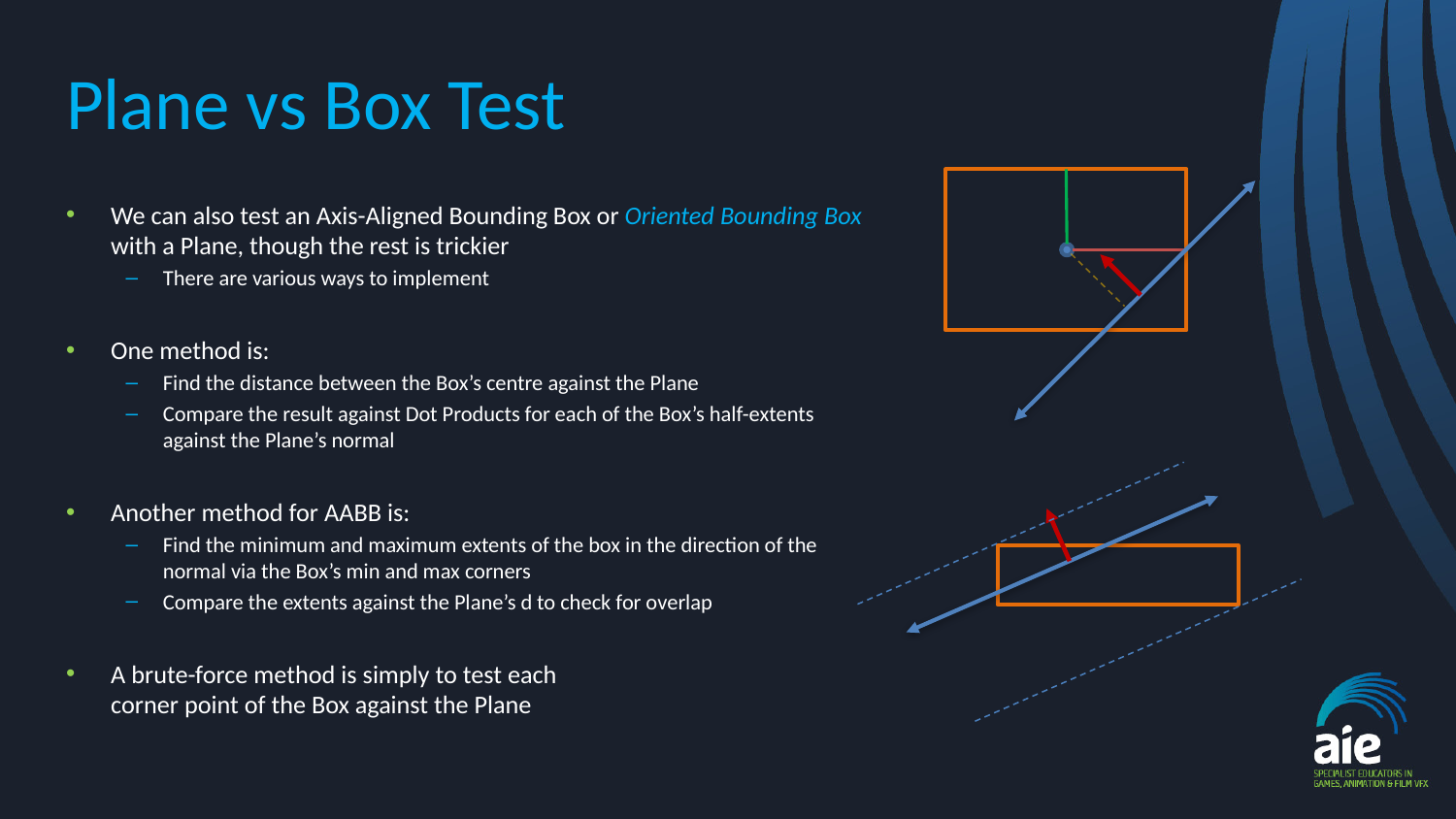

# Plane vs Box Test

We can also test an Axis-Aligned Bounding Box or Oriented Bounding Box with a Plane, though the rest is trickier
There are various ways to implement

One method is:
Find the distance between the Box’s centre against the Plane
Compare the result against Dot Products for each of the Box’s half-extents against the Plane’s normal

Another method for AABB is:
Find the minimum and maximum extents of the box in the direction of the normal via the Box’s min and max corners
Compare the extents against the Plane’s d to check for overlap

A brute-force method is simply to test each
corner point of the Box against the Plane